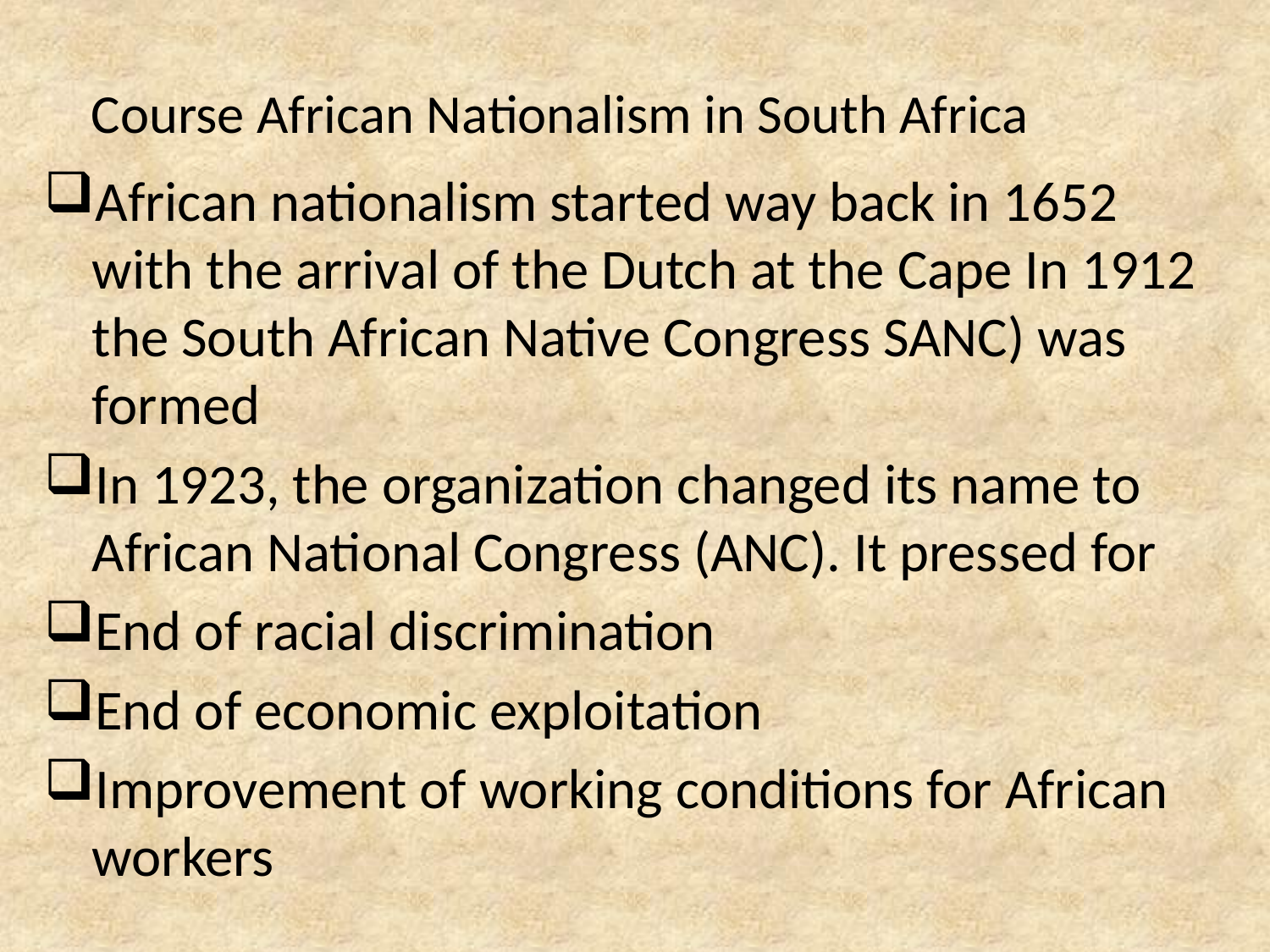

# Course African Nationalism in South Africa
African nationalism started way back in 1652 with the arrival of the Dutch at the Cape In 1912 the South African Native Congress SANC) was formed
In 1923, the organization changed its name to African National Congress (ANC). It pressed for
End of racial discrimination
End of economic exploitation
Improvement of working conditions for African workers